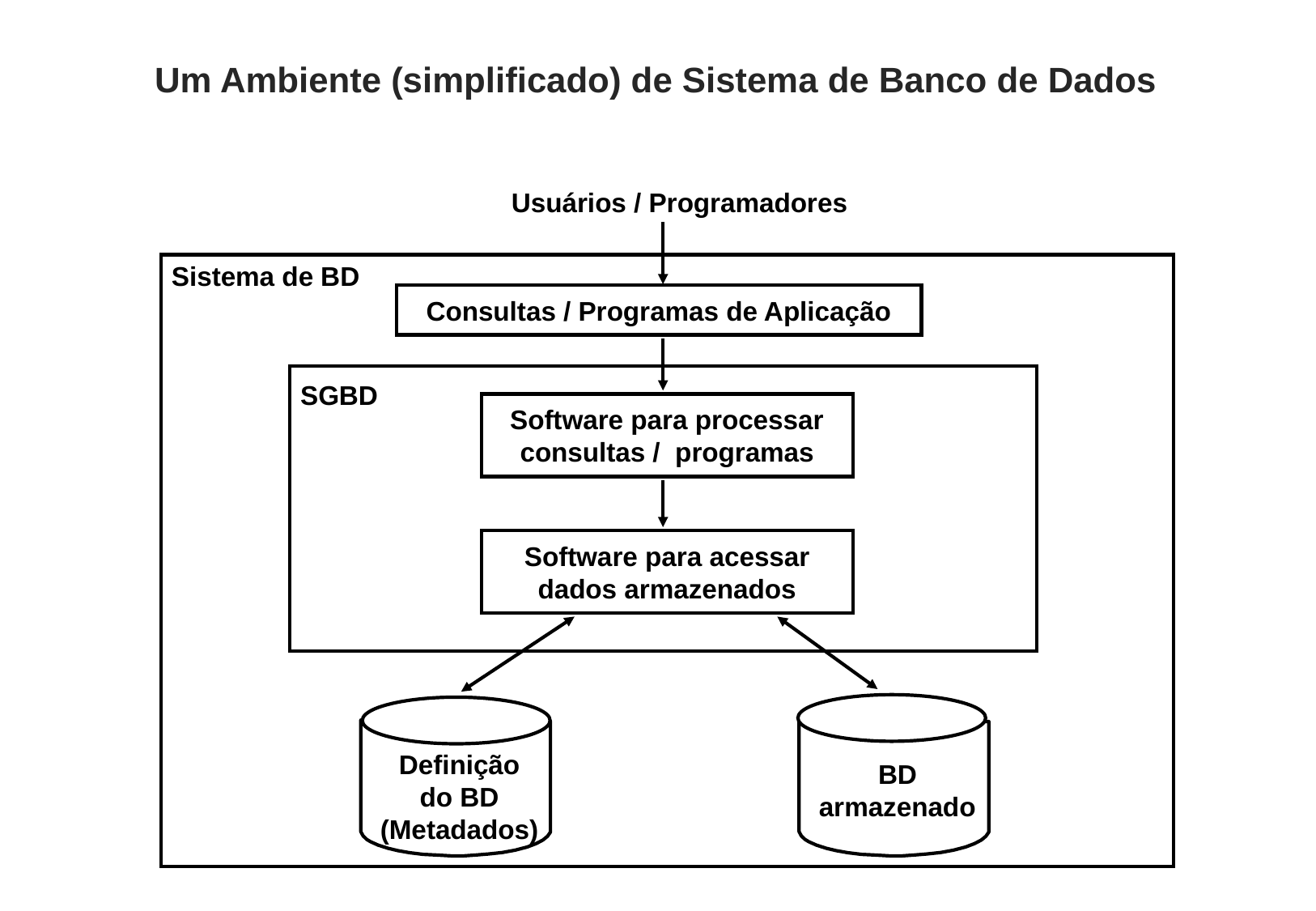

Um Ambiente (simplificado) de Sistema de Banco de Dados
Usuários / Programadores
Sistema de BD

Consultas / Programas de Aplicação

SGBD
Software para processar
consultas /  programas
Software para acessar
dados armazenados

Definição
do BD
(Metadados)
BD
armazenado